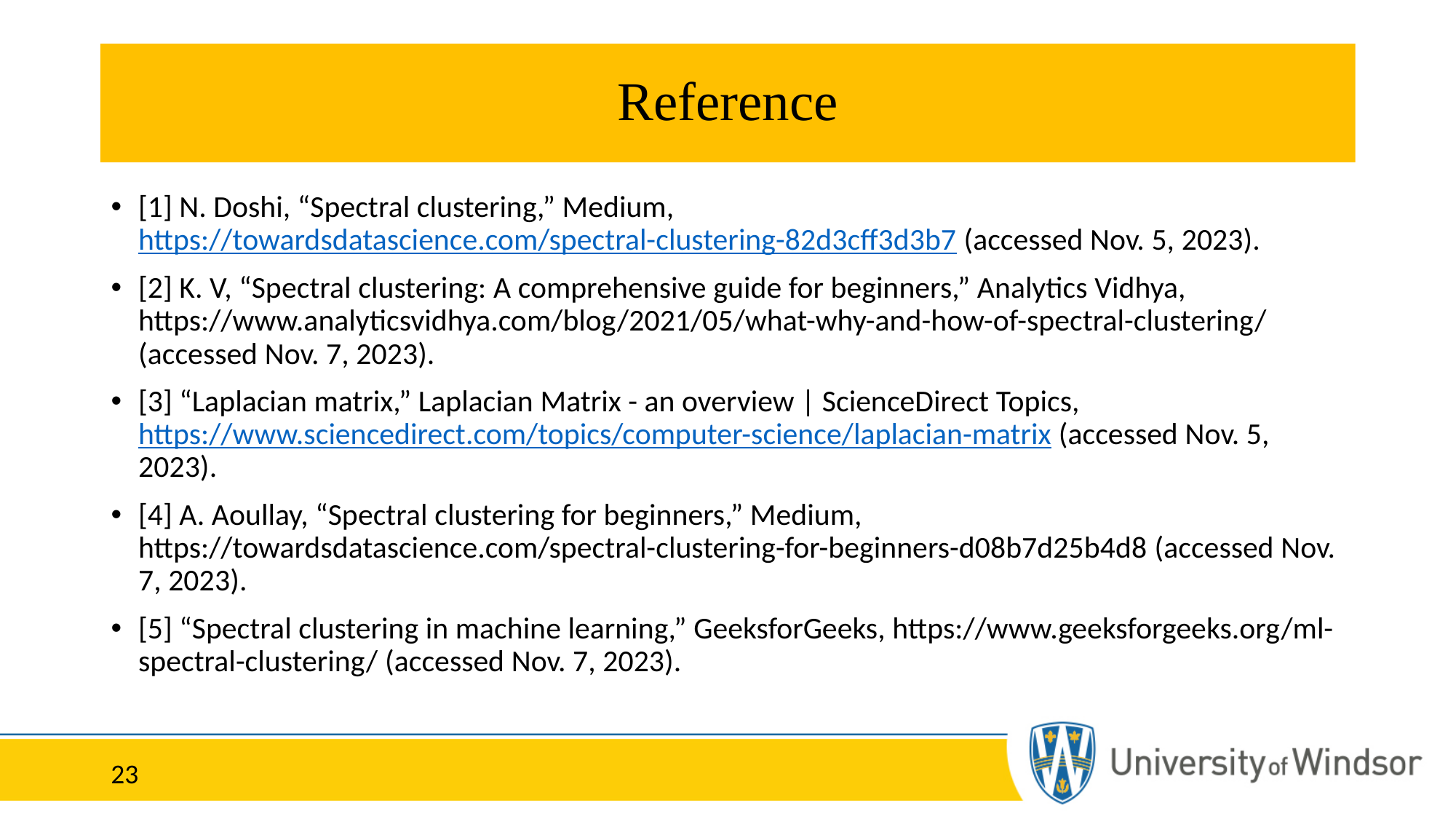

# Reference
[1] N. Doshi, “Spectral clustering,” Medium, https://towardsdatascience.com/spectral-clustering-82d3cff3d3b7 (accessed Nov. 5, 2023).
[2] K. V, “Spectral clustering: A comprehensive guide for beginners,” Analytics Vidhya, https://www.analyticsvidhya.com/blog/2021/05/what-why-and-how-of-spectral-clustering/ (accessed Nov. 7, 2023).
[3] “Laplacian matrix,” Laplacian Matrix - an overview | ScienceDirect Topics, https://www.sciencedirect.com/topics/computer-science/laplacian-matrix (accessed Nov. 5, 2023).
[4] A. Aoullay, “Spectral clustering for beginners,” Medium, https://towardsdatascience.com/spectral-clustering-for-beginners-d08b7d25b4d8 (accessed Nov. 7, 2023).
[5] “Spectral clustering in machine learning,” GeeksforGeeks, https://www.geeksforgeeks.org/ml-spectral-clustering/ (accessed Nov. 7, 2023).

23